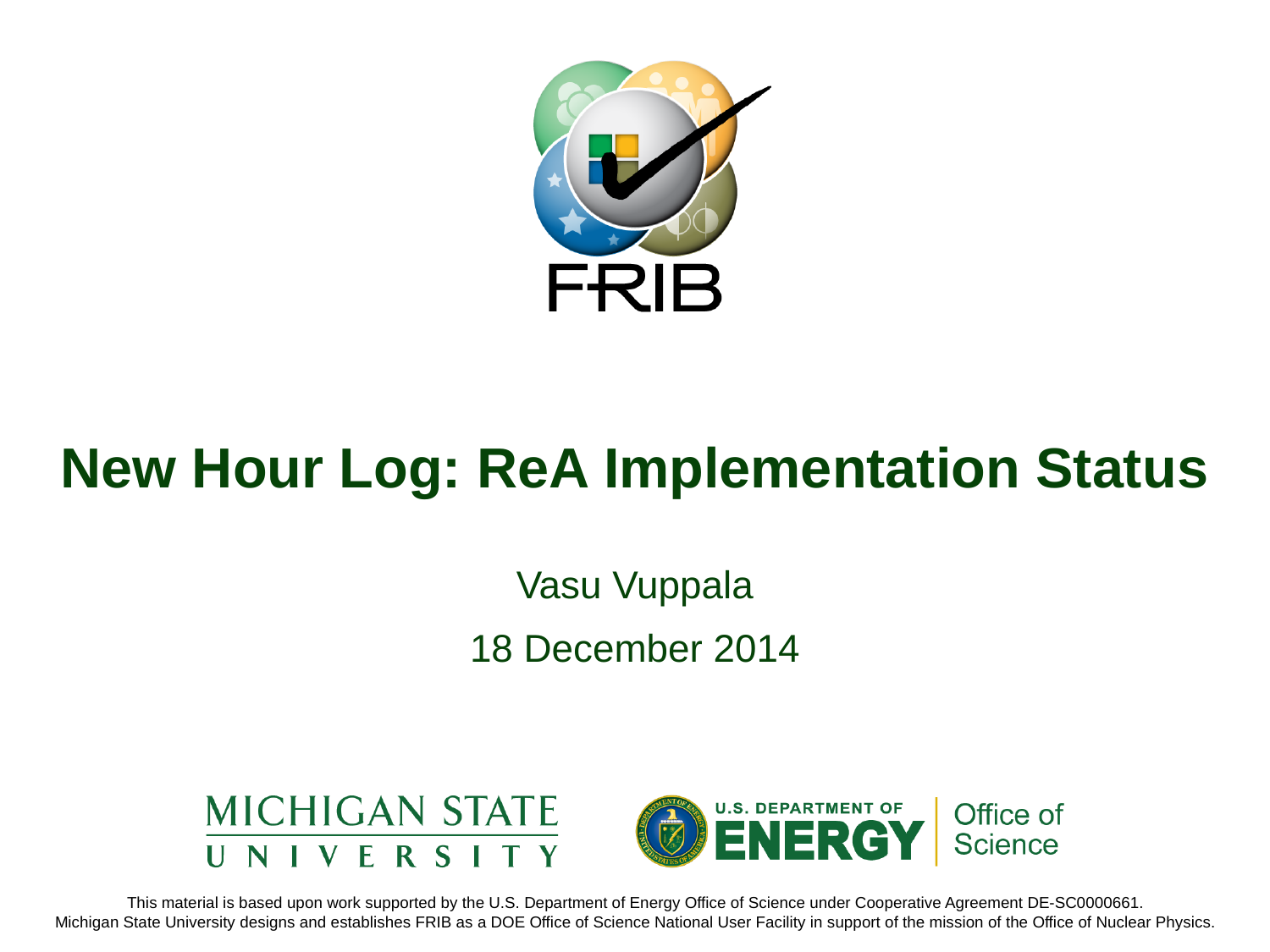

# New Hour Log: ReA Implementation Status
Vasu Vuppala
18 December 2014